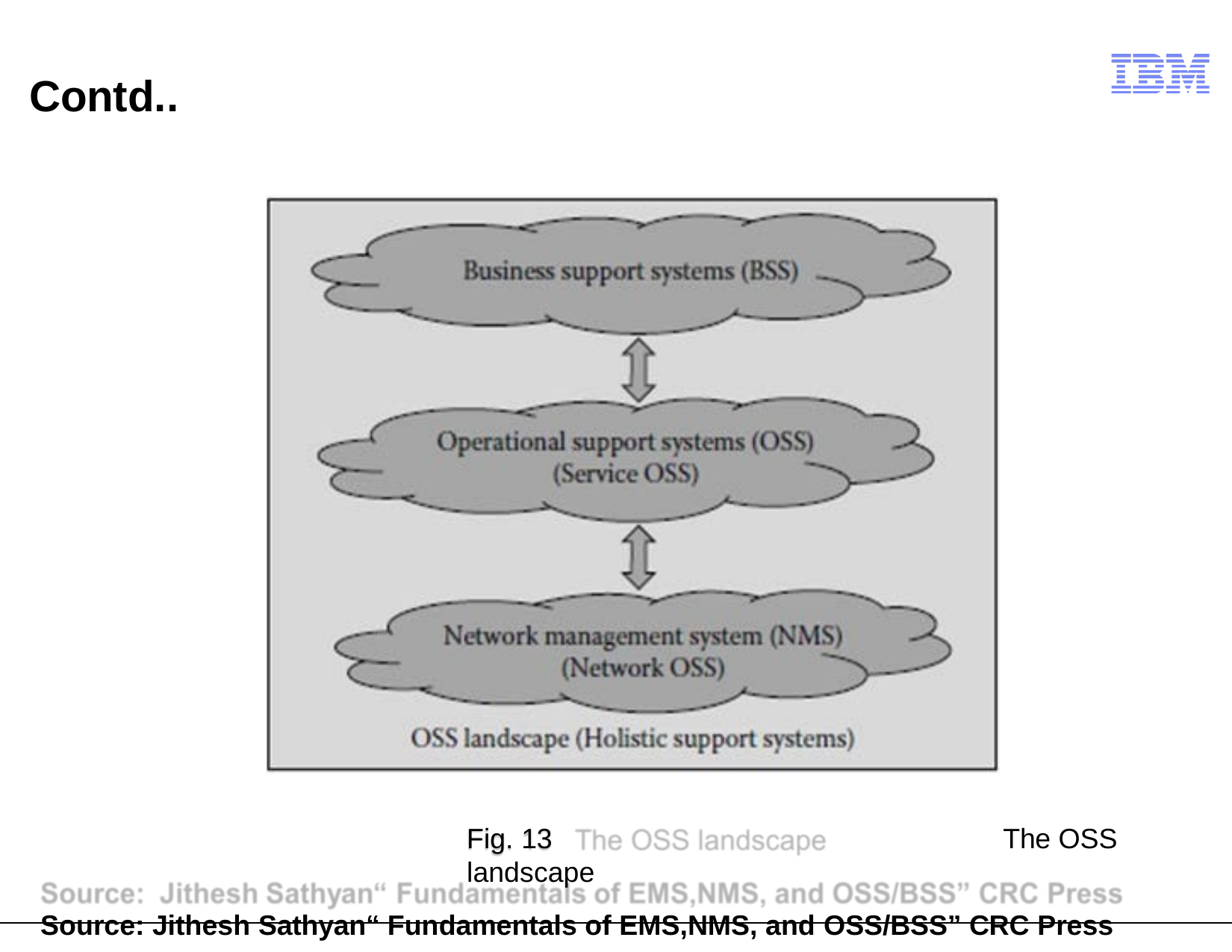

# Contd..

Fig. 13	The OSS landscape
Source: Jithesh Sathyan“ Fundamentals of EMS,NMS, and OSS/BSS” CRC Press